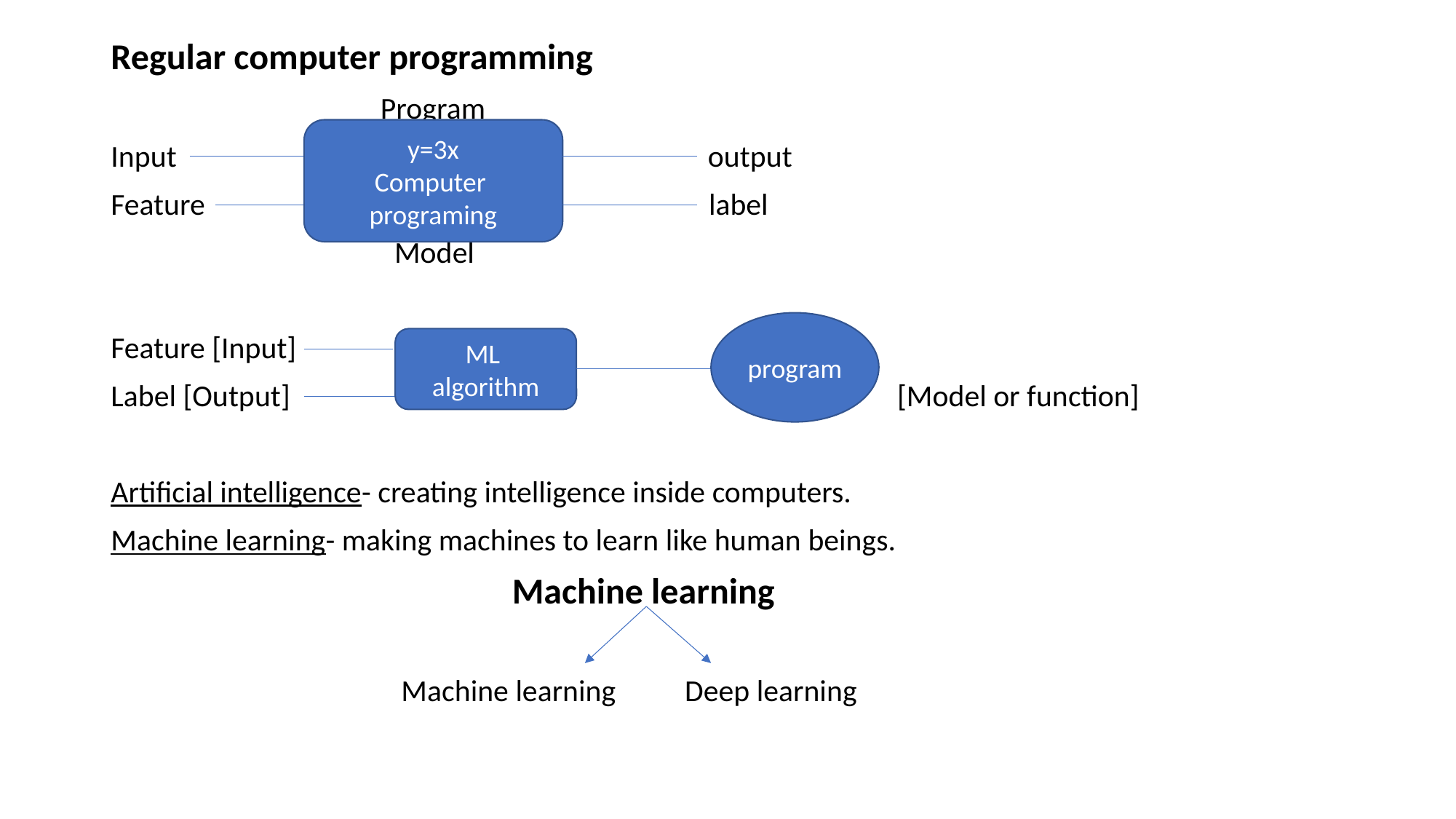

#
Regular computer programming
                                       Program
Input                                                                             output
Feature                                                                         label
                                         Model

Feature [Input]
Label [Output]                                                                                        [Model or function]

Artificial intelligence- creating intelligence inside computers.
Machine learning- making machines to learn like human beings.
                                                 Machine learning

                                          Machine learning          Deep learning
y=3x
Computer
programing
program
ML
algorithm